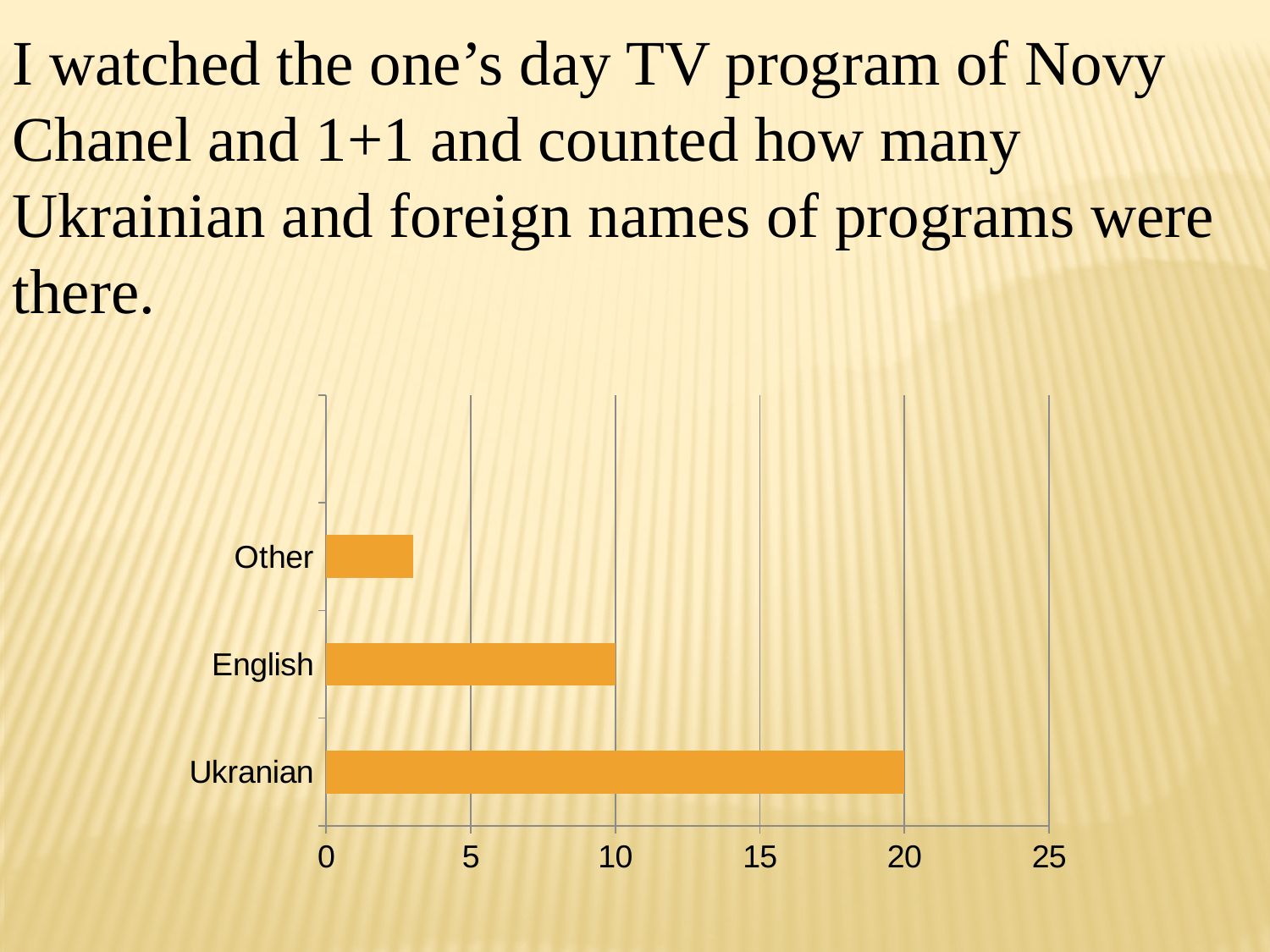

I watched the one’s day TV program of Novy Chanel and 1+1 and counted how many Ukrainian and foreign names of programs were there.

### Chart

| Category | Ряд 1 |
|---|---|
| Ukranian | 20.0 |
| English | 10.0 |
| Other | 3.0 |